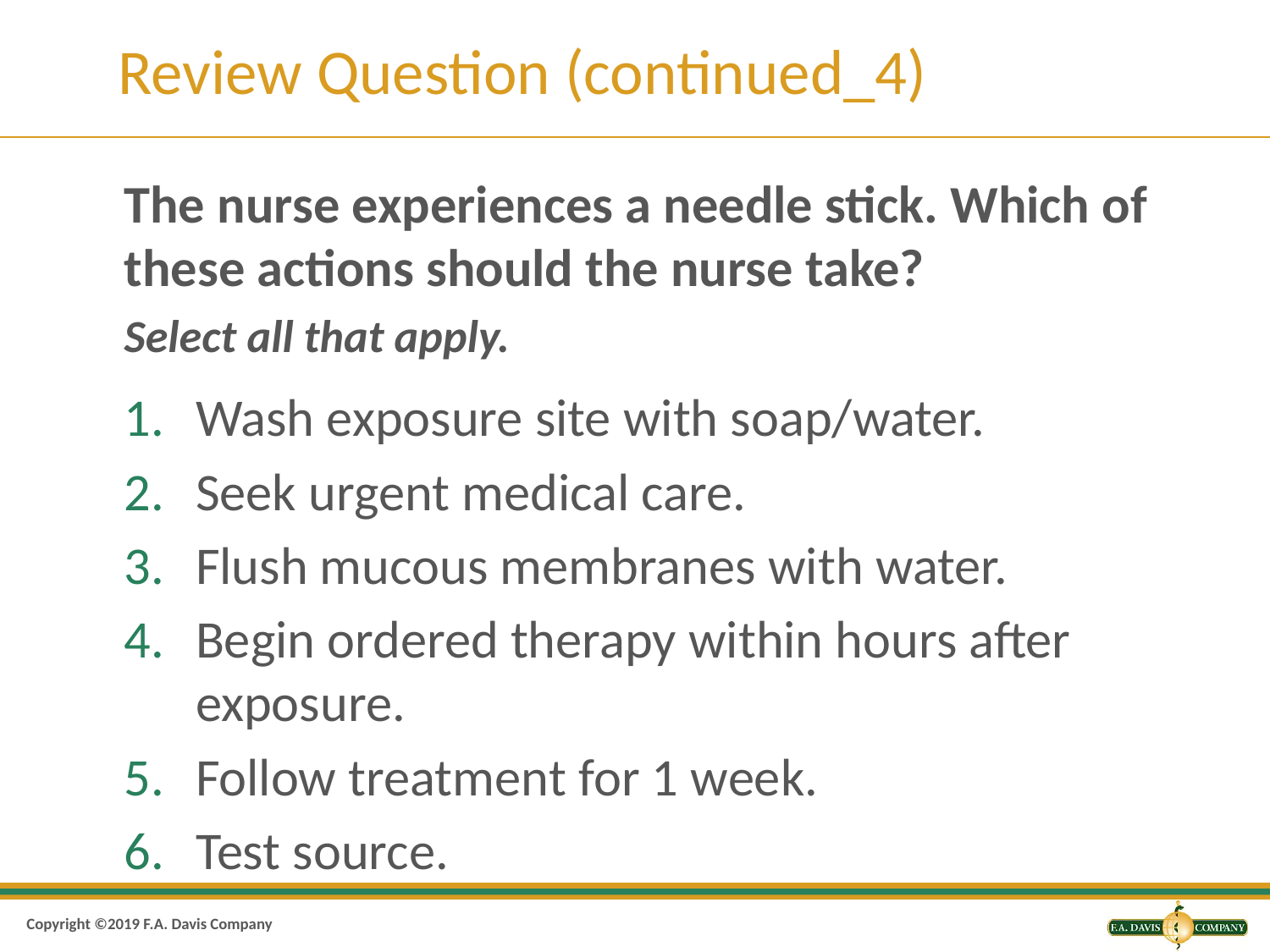

# Review Question (continued_4)
The nurse experiences a needle stick. Which of these actions should the nurse take?
Select all that apply.
Wash exposure site with soap/water.
Seek urgent medical care.
Flush mucous membranes with water.
Begin ordered therapy within hours after exposure.
Follow treatment for 1 week.
Test source.